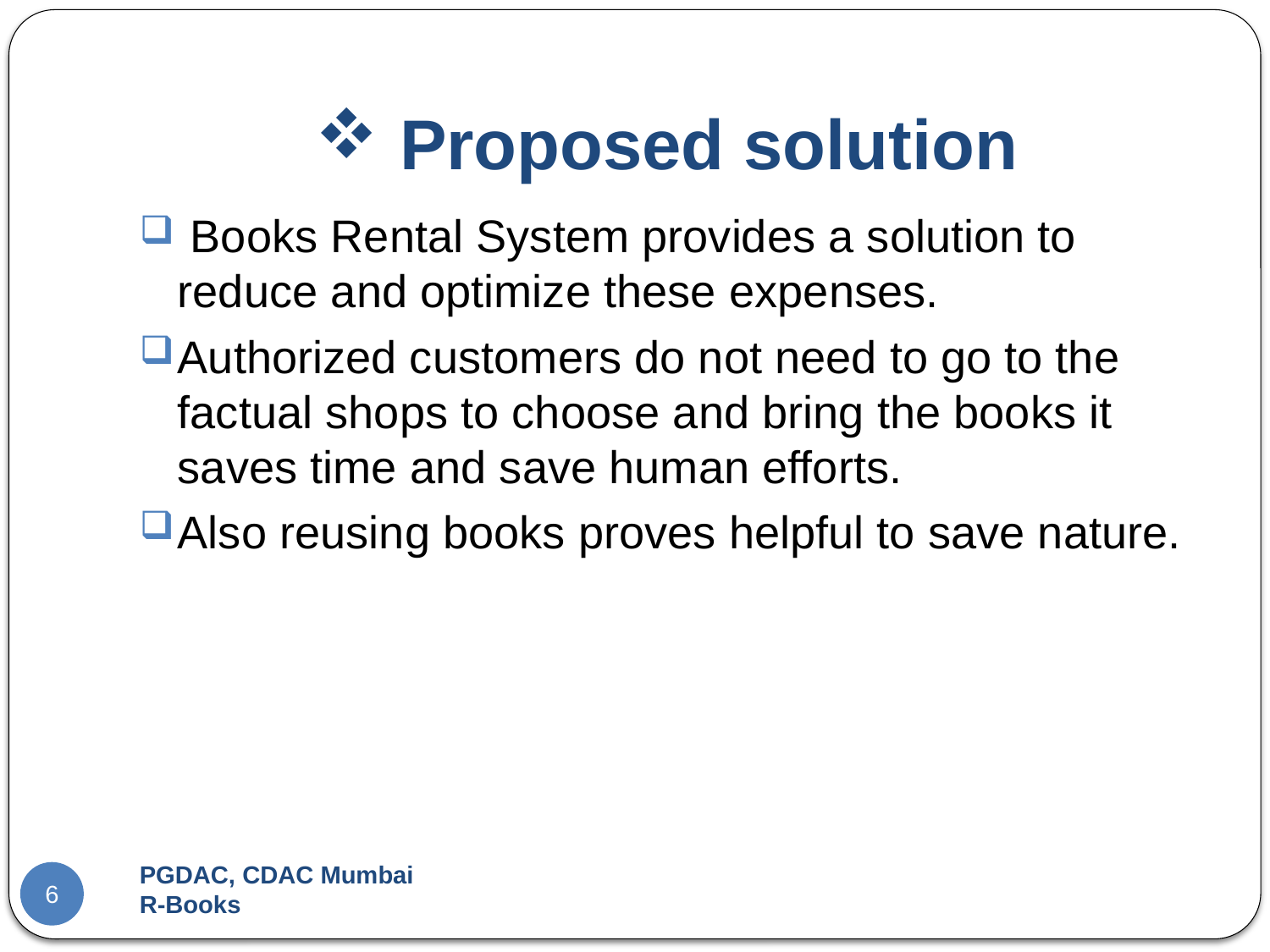

# Proposed solution
 Books Rental System provides a solution to reduce and optimize these expenses.
Authorized customers do not need to go to the factual shops to choose and bring the books it saves time and save human efforts.
Also reusing books proves helpful to save nature.
PGDAC, CDAC Mumbai 		R-Books
6